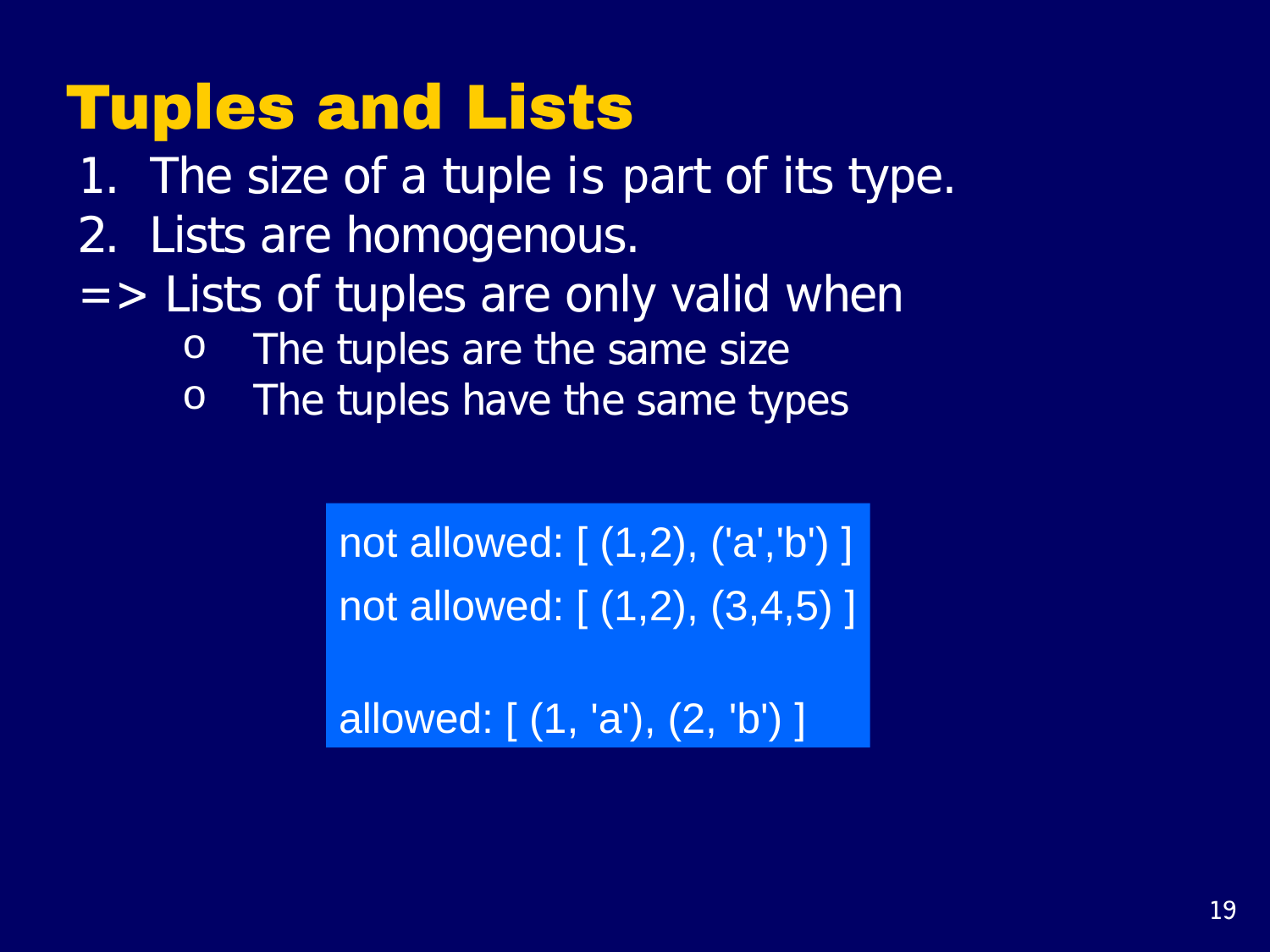

# Tuples and Lists
The size of a tuple is part of its type.
Lists are homogenous.
=> Lists of tuples are only valid when
The tuples are the same size
The tuples have the same types
not allowed: [ (1,2), ('a','b') ]
not allowed: [ (1,2), (3,4,5) ]

allowed: [ (1, 'a'), (2, 'b') ]
19